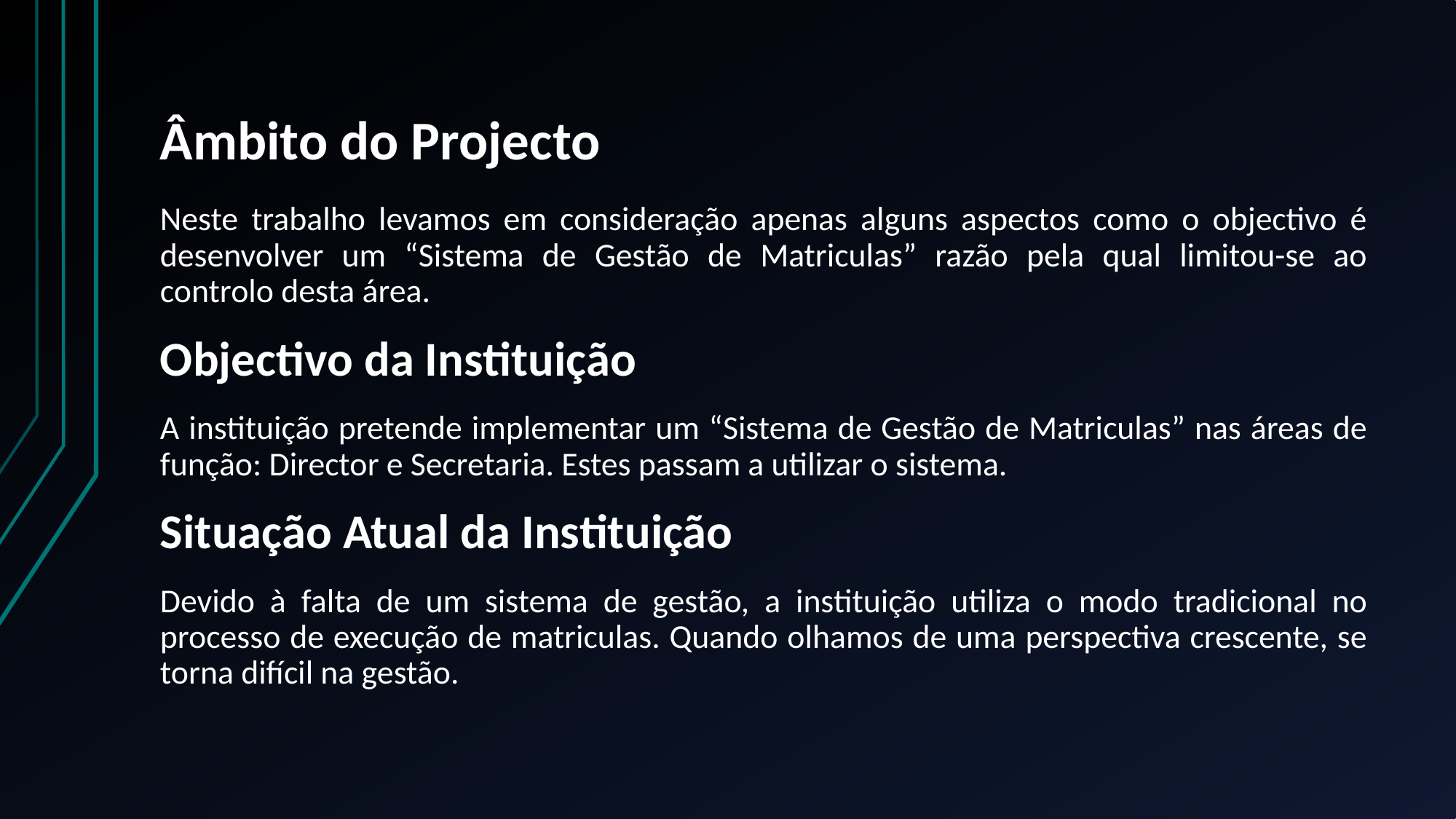

# Âmbito do Projecto
Neste trabalho levamos em consideração apenas alguns aspectos como o objectivo é desenvolver um “Sistema de Gestão de Matriculas” razão pela qual limitou-se ao controlo desta área.
Objectivo da Instituição
A instituição pretende implementar um “Sistema de Gestão de Matriculas” nas áreas de função: Director e Secretaria. Estes passam a utilizar o sistema.
Situação Atual da Instituição
Devido à falta de um sistema de gestão, a instituição utiliza o modo tradicional no processo de execução de matriculas. Quando olhamos de uma perspectiva crescente, se torna difícil na gestão.